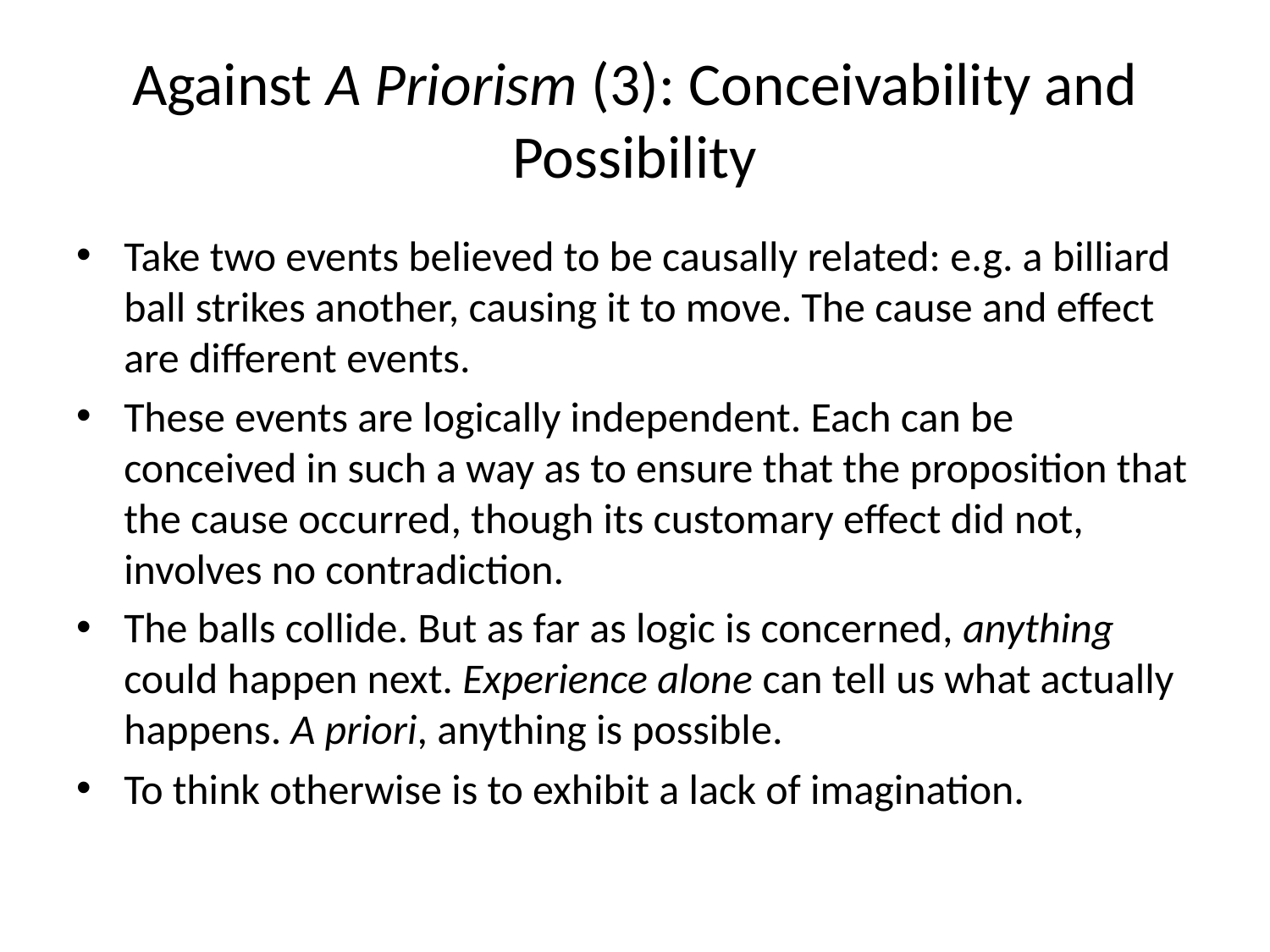

# Against A Priorism (3): Conceivability and Possibility
Take two events believed to be causally related: e.g. a billiard ball strikes another, causing it to move. The cause and effect are different events.
These events are logically independent. Each can be conceived in such a way as to ensure that the proposition that the cause occurred, though its customary effect did not, involves no contradiction.
The balls collide. But as far as logic is concerned, anything could happen next. Experience alone can tell us what actually happens. A priori, anything is possible.
To think otherwise is to exhibit a lack of imagination.